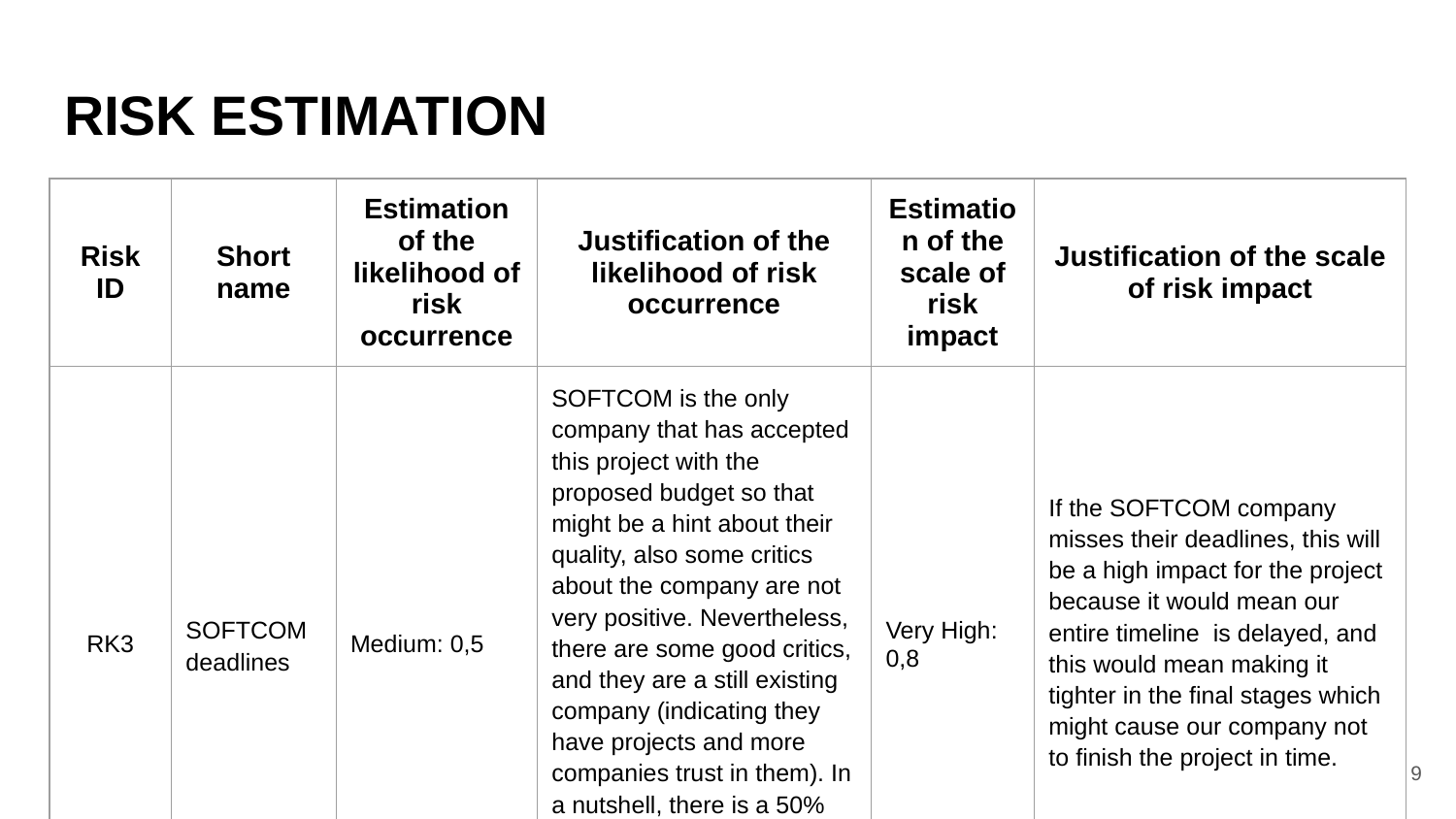

# RISK ESTIMATION
| Risk ID | Short name | Estimation of the likelihood of risk occurrence | Justification of the likelihood of risk occurrence | Estimation of the scale of risk impact | Justification of the scale of risk impact |
| --- | --- | --- | --- | --- | --- |
| RK3 | SOFTCOM deadlines | Medium: 0,5 | SOFTCOM is the only company that has accepted this project with the proposed budget so that might be a hint about their quality, also some critics about the company are not very positive. Nevertheless, there are some good critics, and they are a still existing company (indicating they have projects and more companies trust in them). In a nutshell, there is a 50% (medium) likelihood of them missing a deadline. | Very High: 0,8 | If the SOFTCOM company misses their deadlines, this will be a high impact for the project because it would mean our entire timeline is delayed, and this would mean making it tighter in the final stages which might cause our company not to finish the project in time. |
9